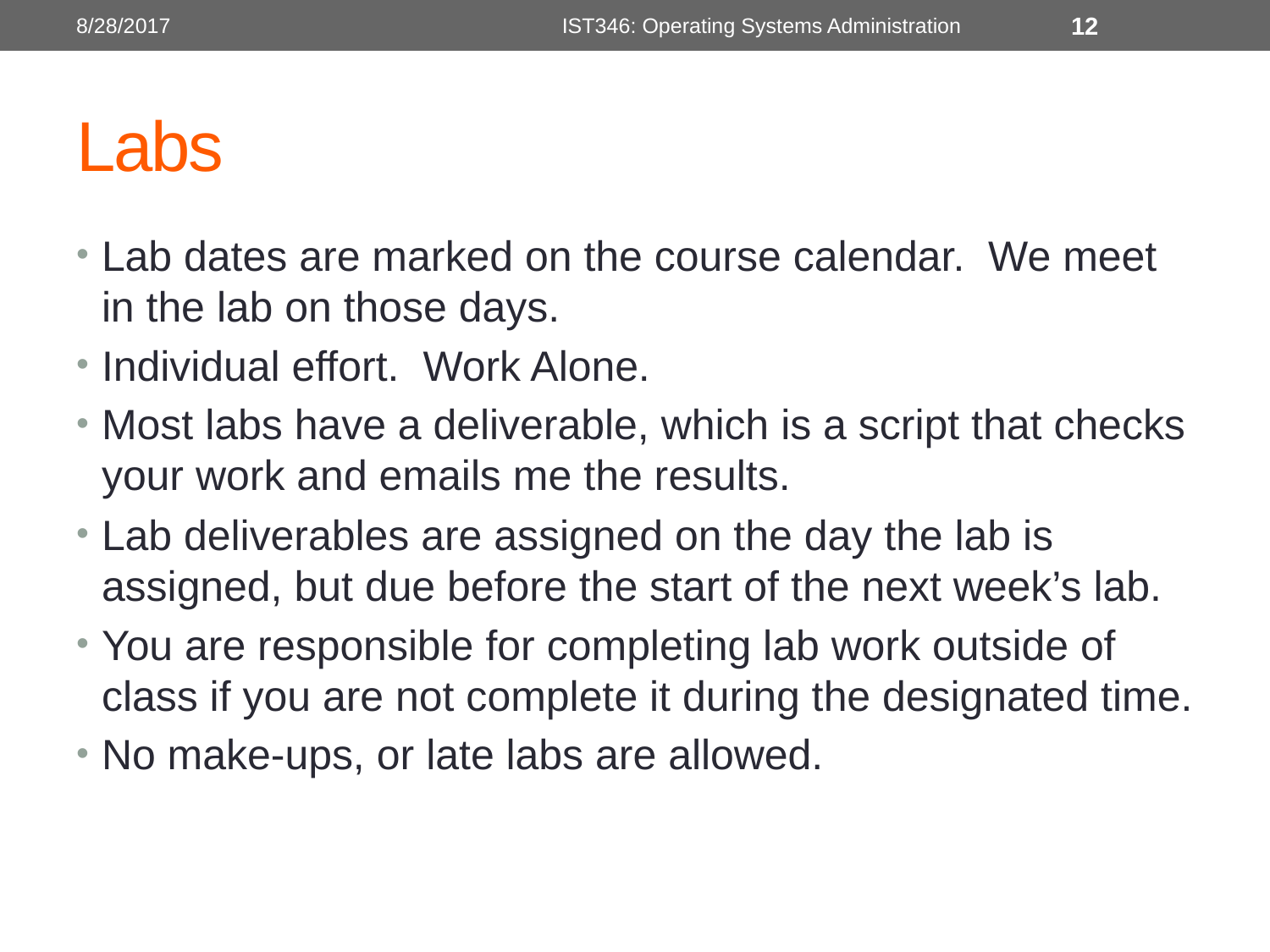

8/28/2017
IST346: Operating Systems Administration
12
# Labs
Lab dates are marked on the course calendar.  We meet in the lab on those days.
Individual effort.  Work Alone.
Most labs have a deliverable, which is a script that checks your work and emails me the results.
Lab deliverables are assigned on the day the lab is assigned, but due before the start of the next week’s lab.
You are responsible for completing lab work outside of class if you are not complete it during the designated time.
No make-ups, or late labs are allowed.